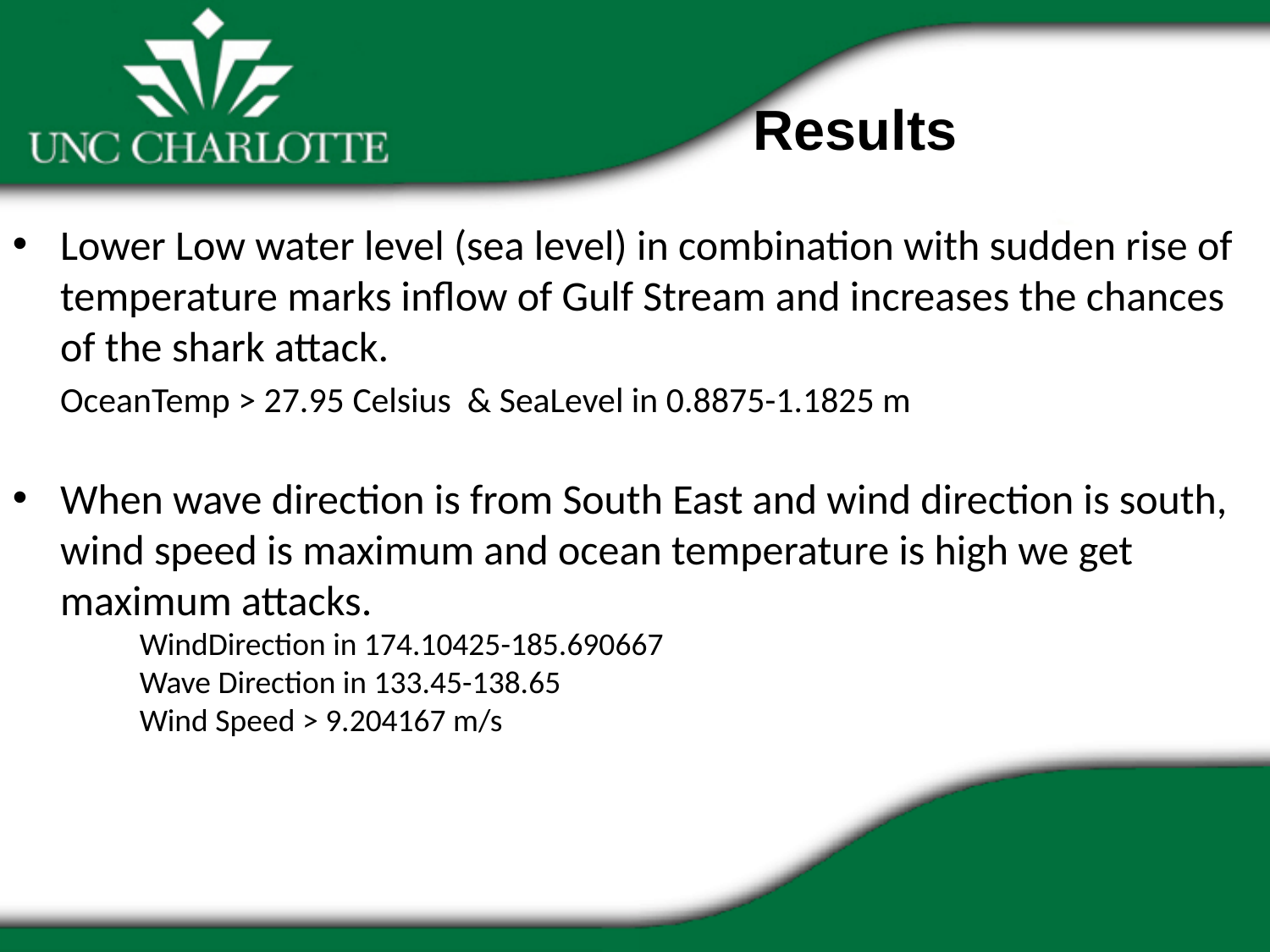

Results
Lower Low water level (sea level) in combination with sudden rise of temperature marks inflow of Gulf Stream and increases the chances of the shark attack.
     OceanTemp > 27.95 Celsius  & SeaLevel in 0.8875-1.1825 m

When wave direction is from South East and wind direction is south, wind speed is maximum and ocean temperature is high we get maximum attacks.
	WindDirection in 174.10425-185.690667
	Wave Direction in 133.45-138.65
	Wind Speed > 9.204167 m/s